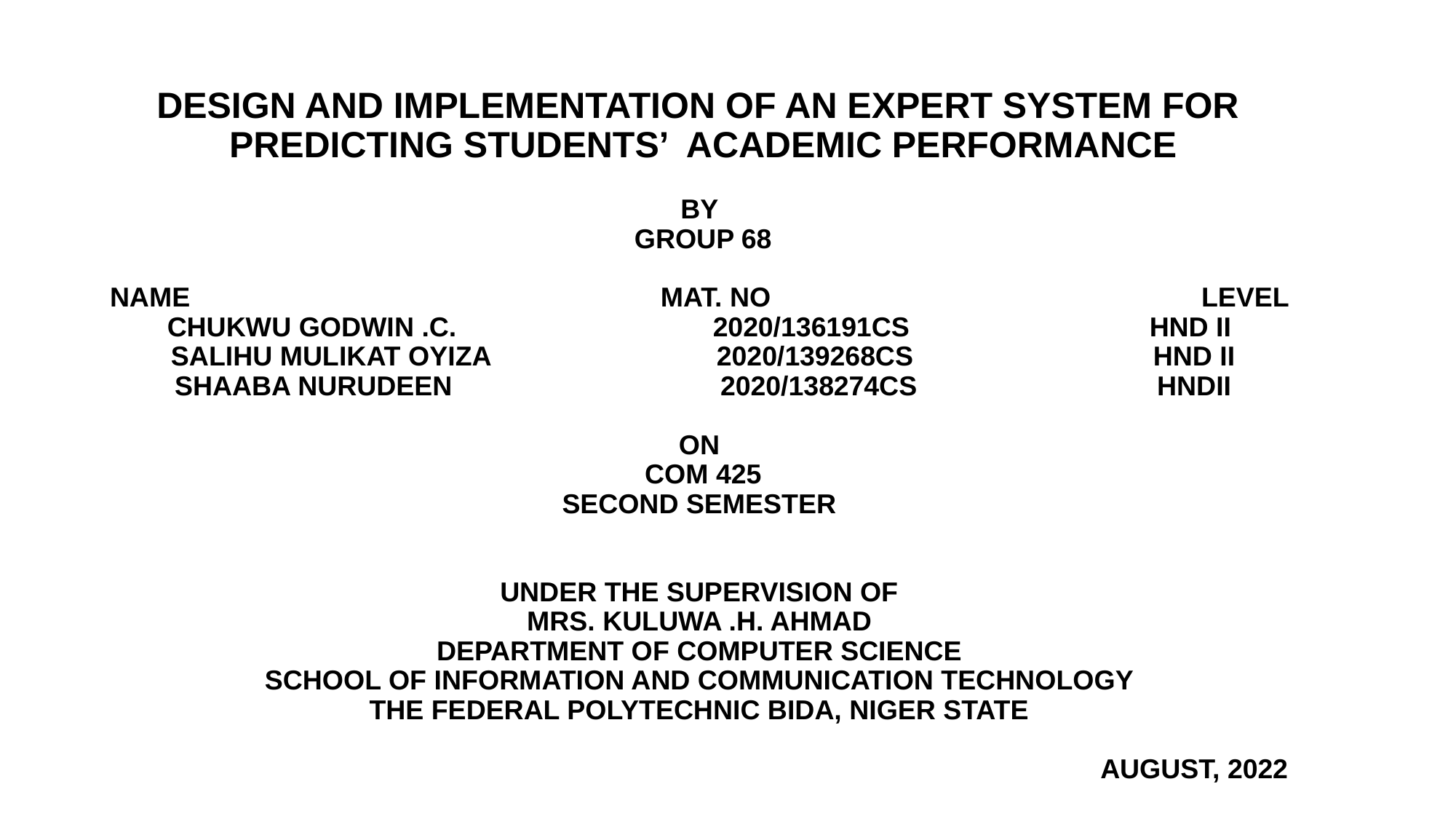

# DESIGN AND IMPLEMENTATION OF AN EXPERT SYSTEM FOR  PREDICTING STUDENTS’  ACADEMIC PERFORMANCE BY GROUP 68 NAME				               MAT. NO				LEVEL CHUKWU GODWIN .C. 			2020/136191CS 			HND II SALIHU MULIKAT OYIZA 		2020/139268CS			HND II SHAABA NURUDEEN 			2020/138274CS			HNDII ON COM 425 SECOND SEMESTER UNDER THE SUPERVISION OF MRS. KULUWA .H. AHMAD DEPARTMENT OF COMPUTER SCIENCE SCHOOL OF INFORMATION AND COMMUNICATION TECHNOLOGY THE FEDERAL POLYTECHNIC BIDA, NIGER STATE AUGUST, 2022